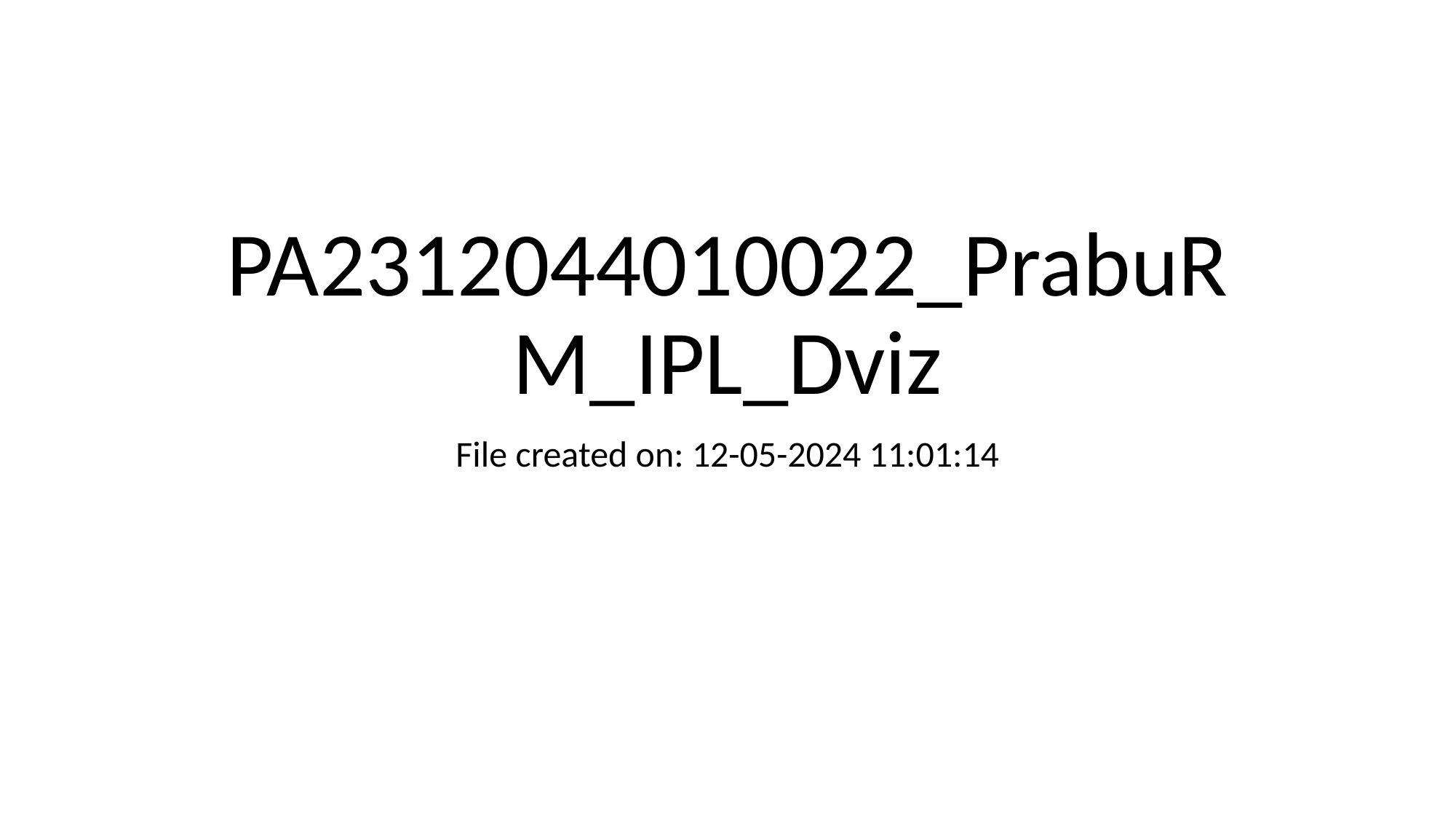

# PA2312044010022_PrabuRM_IPL_Dviz
File created on: 12-05-2024 11:01:14